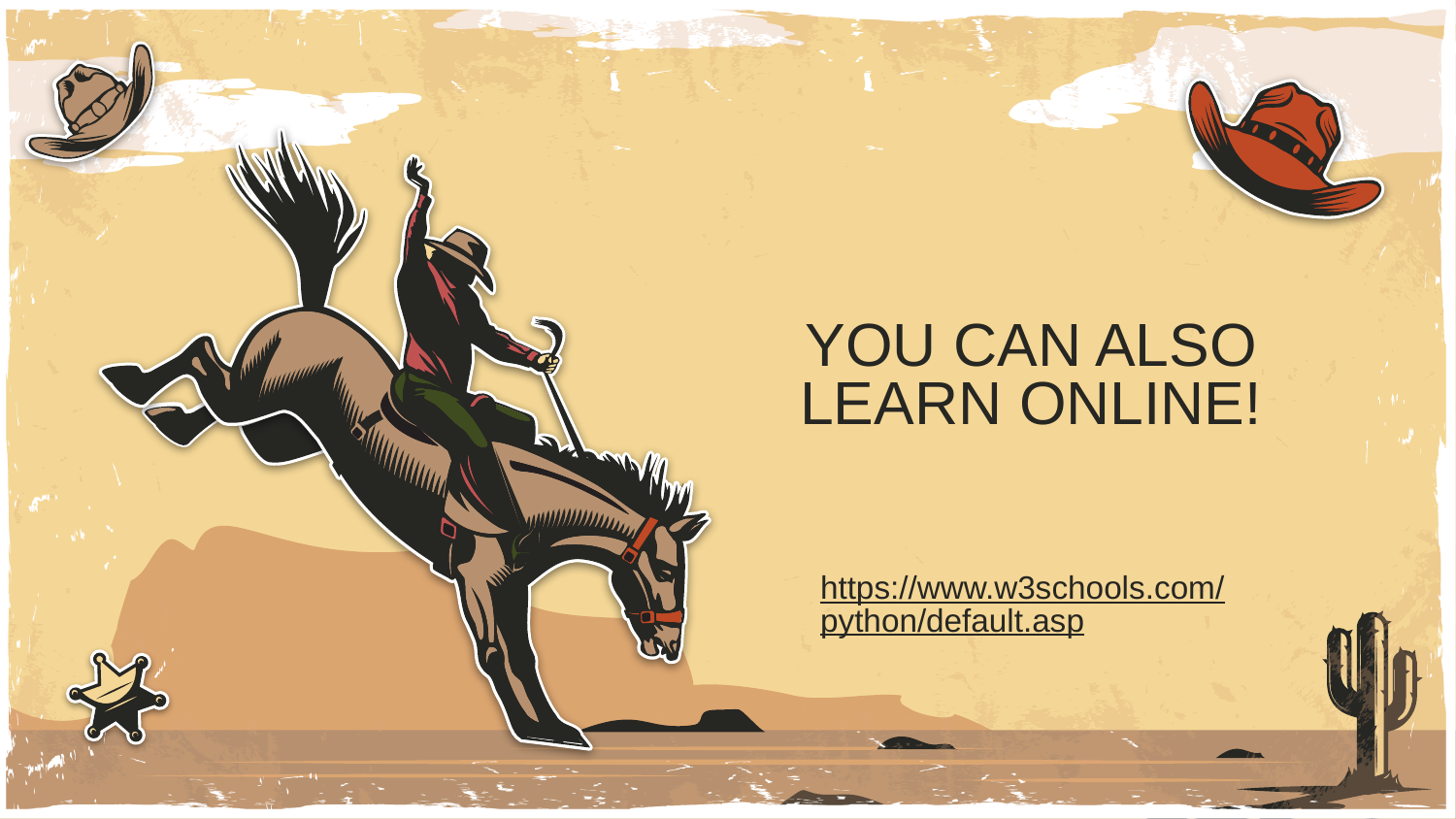

# YOU CAN ALSO LEARN ONLINE!
https://www.w3schools.com/python/default.asp